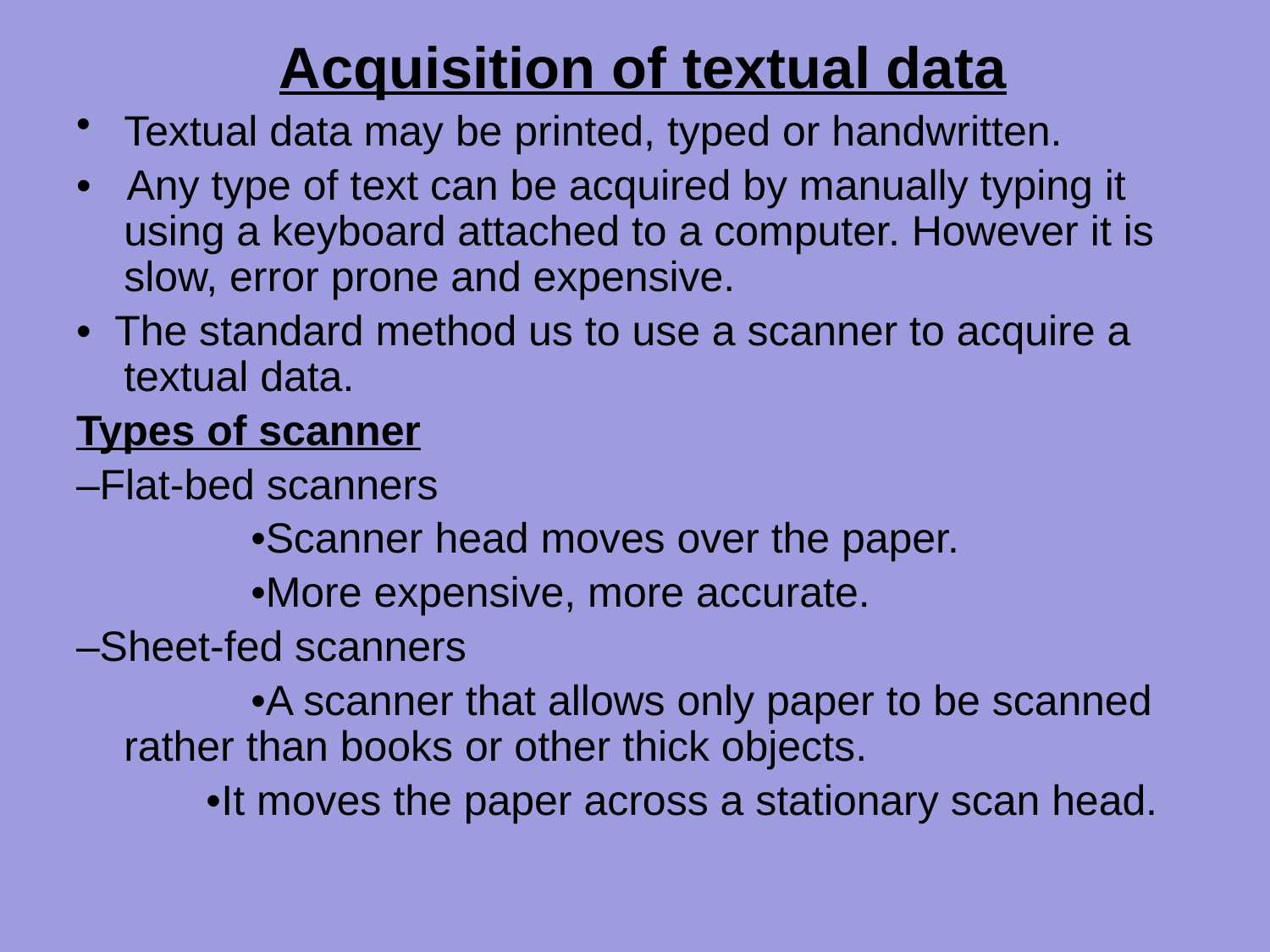

Acquisition of textual data
Textual data may be printed, typed or handwritten.
•   Any type of text can be acquired by manually typing it using a keyboard attached to a computer. However it is slow, error prone and expensive.
•  The standard method us to use a scanner to acquire a textual data.
Types of scanner
–Flat-bed scanners
		•Scanner head moves over the paper.
		•More expensive, more accurate.
–Sheet-fed scanners
		•A scanner that allows only paper to be scanned rather than books or other thick objects.
           •It moves the paper across a stationary scan head.